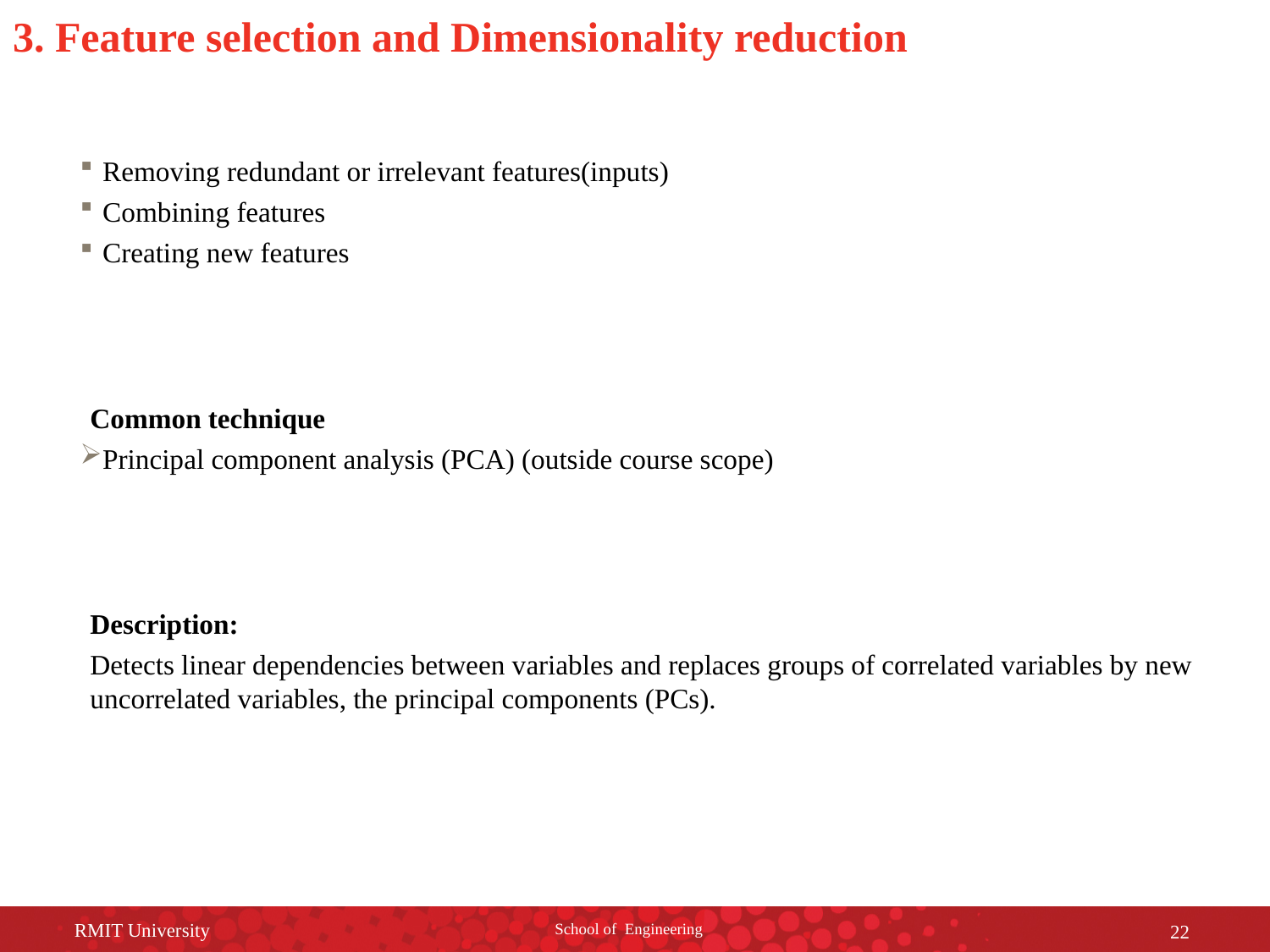

# 3. Feature selection and Dimensionality reduction

Removing redundant or irrelevant features(inputs)
Combining features
Creating new features

Common technique
Principal component analysis (PCA) (outside course scope)

Description:
Detects linear dependencies between variables and replaces groups of correlated variables by new uncorrelated variables, the principal components (PCs).

RMIT University
School of  Engineering
22